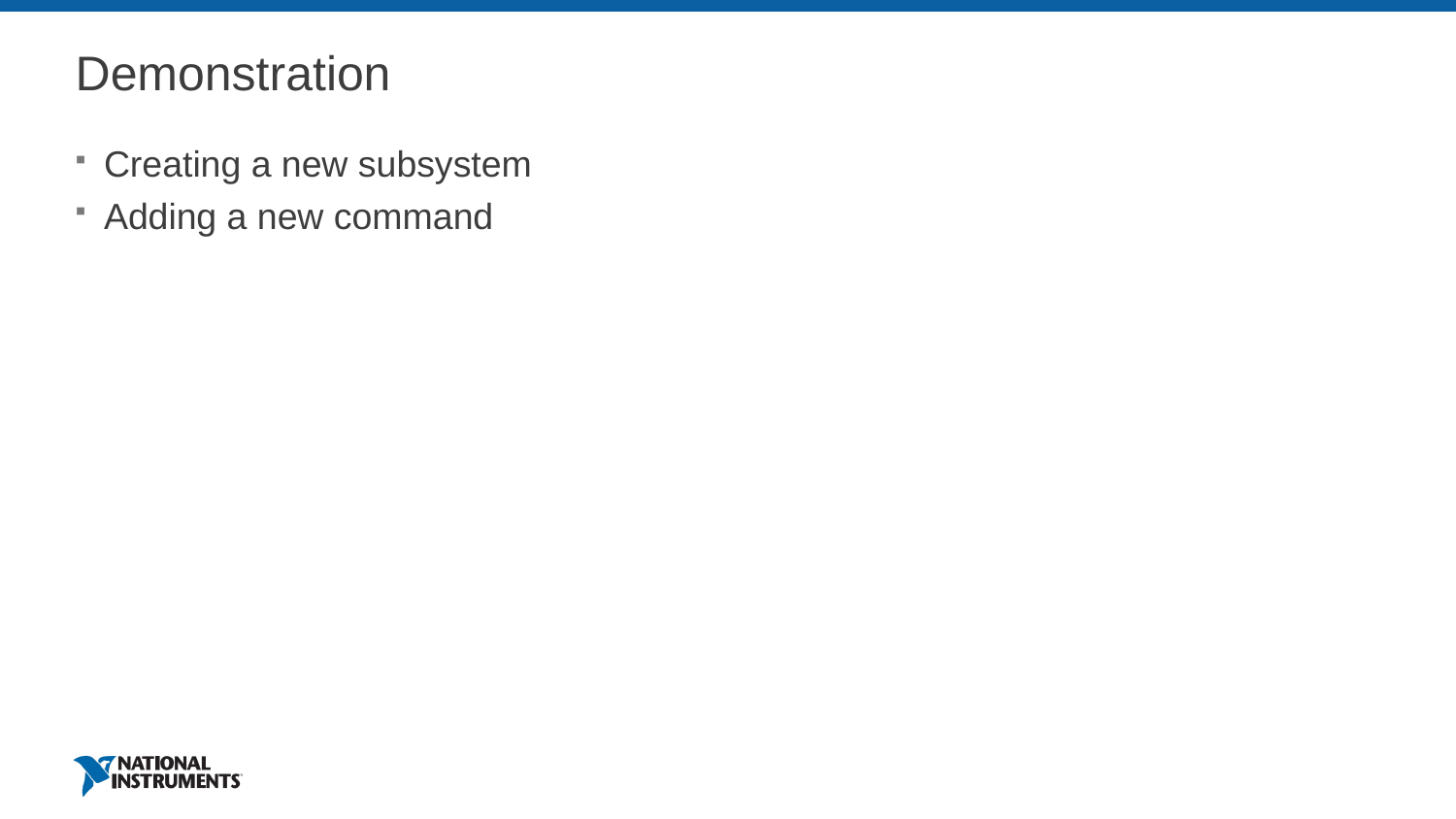

# Demonstration
Creating a new subsystem
Adding a new command